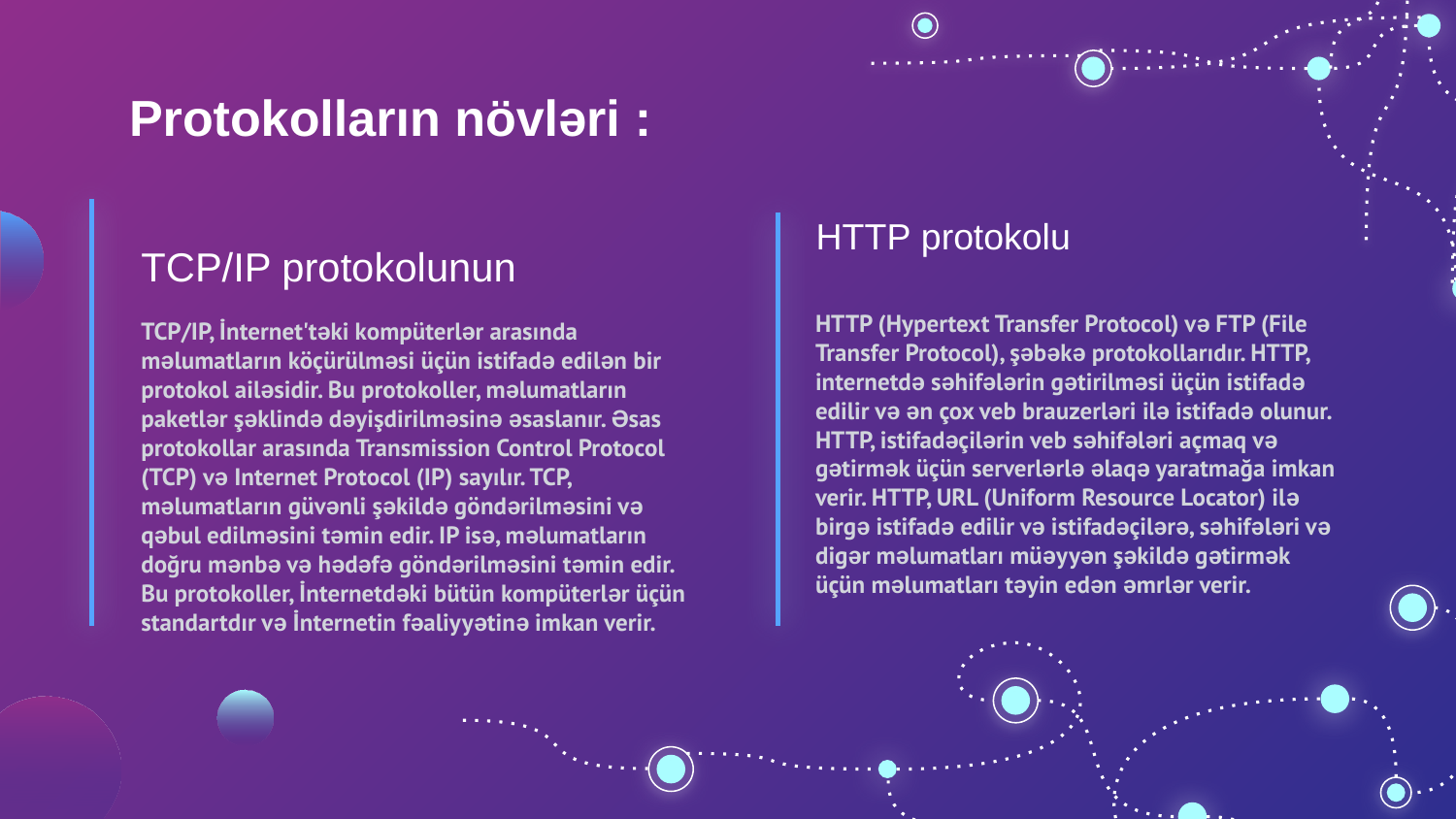

# Protokolların növləri :
HTTP protokolu
TCP/IP protokolunun

	HTTP (Hypertext Transfer Protocol) və FTP (File Transfer Protocol), şəbəkə protokollarıdır. HTTP, internetdə səhifələrin gətirilməsi üçün istifadə edilir və ən çox veb brauzerləri ilə istifadə olunur. HTTP, istifadəçilərin veb səhifələri açmaq və gətirmək üçün serverlərlə əlaqə yaratmağa imkan verir. HTTP, URL (Uniform Resource Locator) ilə birgə istifadə edilir və istifadəçilərə, səhifələri və digər məlumatları müəyyən şəkildə gətirmək üçün məlumatları təyin edən əmrlər verir.
TCP/IP, İnternet'təki kompüterlər arasında məlumatların köçürülməsi üçün istifadə edilən bir protokol ailəsidir. Bu protokoller, məlumatların paketlər şəklində dəyişdirilməsinə əsaslanır. Əsas protokollar arasında Transmission Control Protocol (TCP) və Internet Protocol (IP) sayılır. TCP, məlumatların güvənli şəkildə göndərilməsini və qəbul edilməsini təmin edir. IP isə, məlumatların doğru mənbə və hədəfə göndərilməsini təmin edir. Bu protokoller, İnternetdəki bütün kompüterlər üçün standartdır və İnternetin fəaliyyətinə imkan verir.